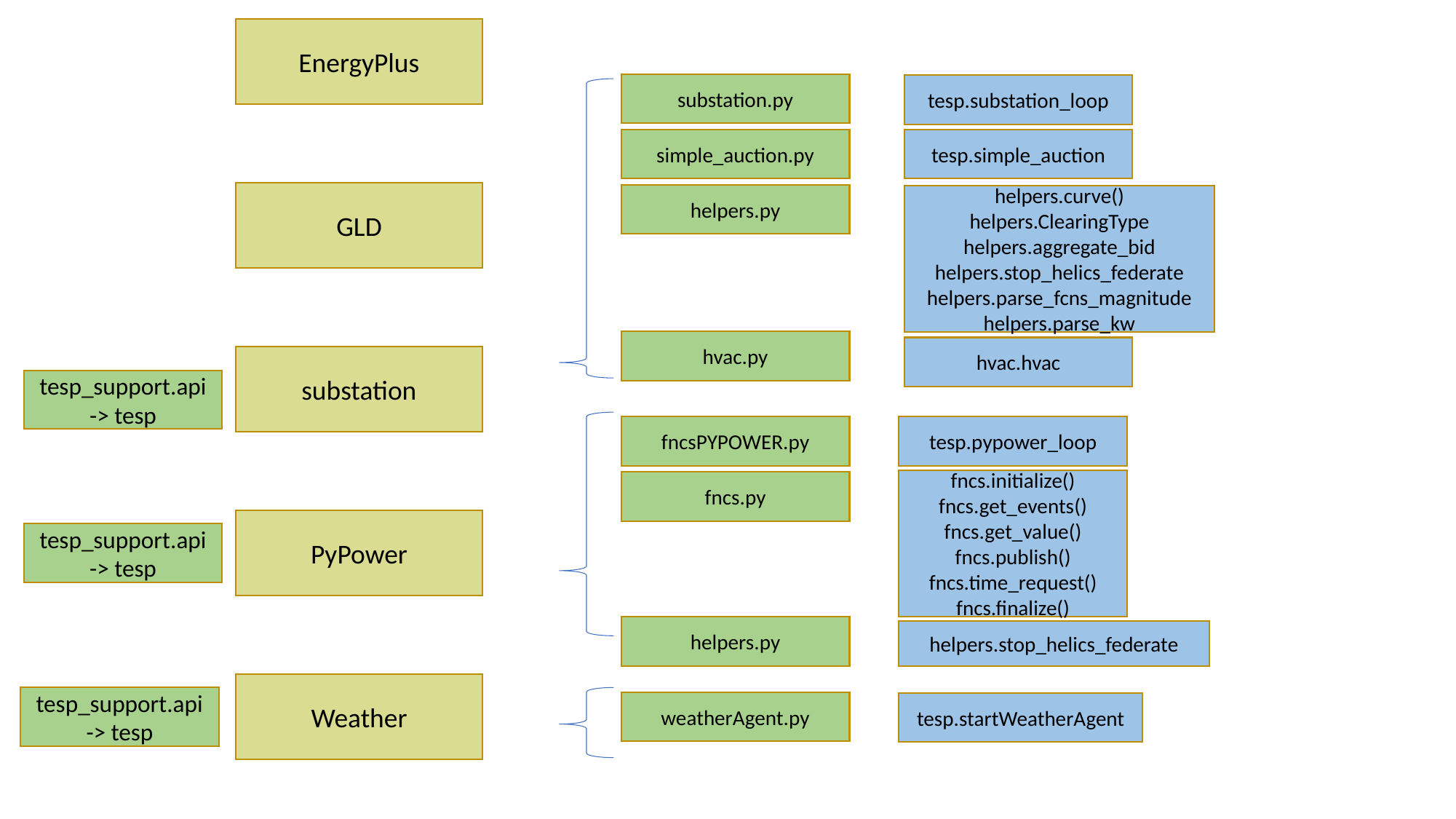

EnergyPlus
substation.py
tesp.substation_loop

simple_auction.py
tesp.simple_auction
GLD
helpers.py
helpers.curve()
helpers.ClearingType
helpers.aggregate_bid
helpers.stop_helics_federate
helpers.parse_fcns_magnitude
helpers.parse_kw
hvac.py
hvac.hvac
substation
tesp_support.api -> tesp

tesp.pypower_loop
fncsPYPOWER.py
fncs.initialize()
fncs.get_events()
fncs.get_value()
fncs.publish()
fncs.time_request()
fncs.finalize()
fncs.py
PyPower
tesp_support.api -> tesp
helpers.py
helpers.stop_helics_federate
Weather

tesp_support.api -> tesp
weatherAgent.py
tesp.startWeatherAgent